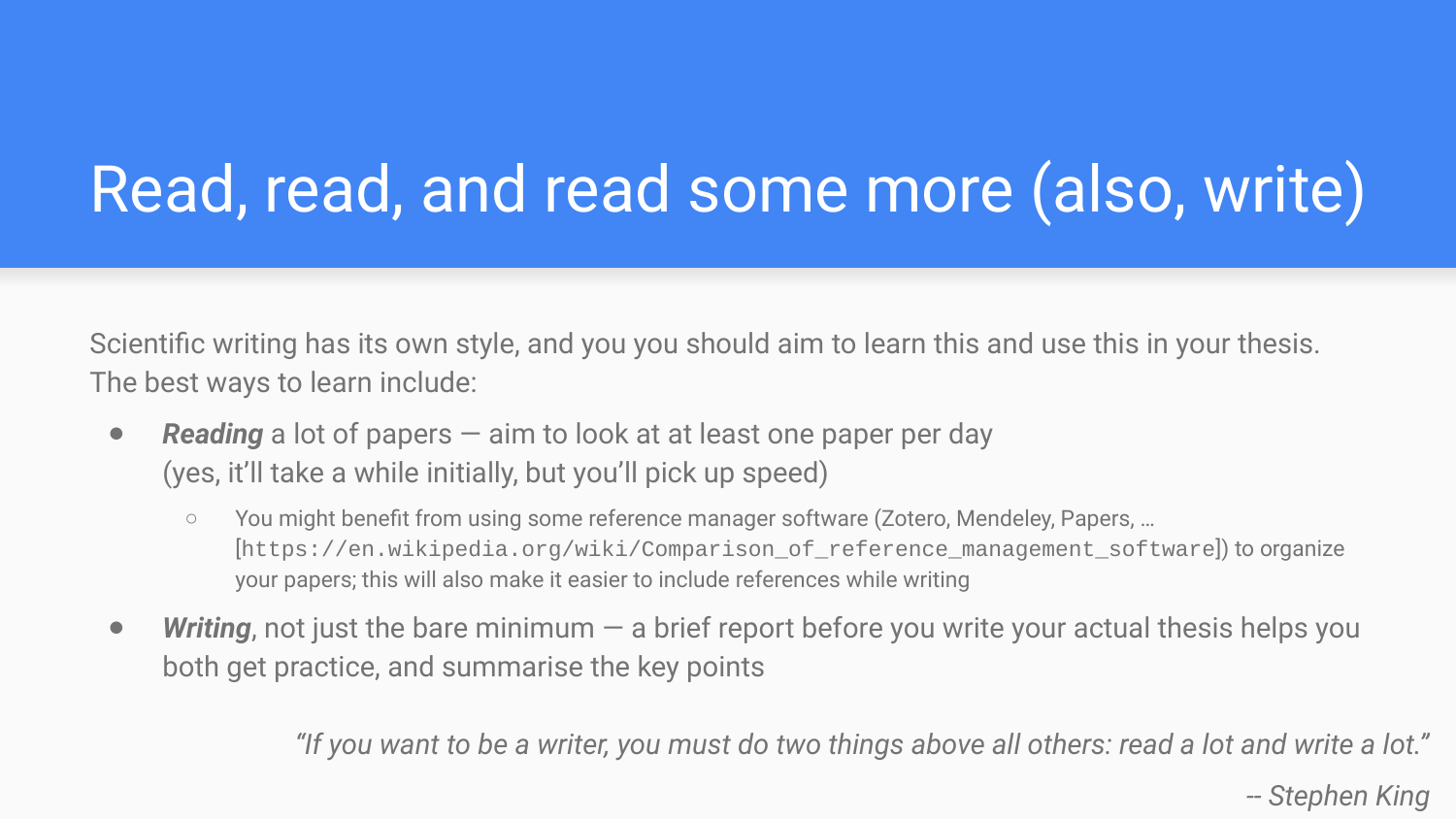

# Read, read, and read some more (also, write)
Scientific writing has its own style, and you you should aim to learn this and use this in your thesis. The best ways to learn include:
Reading a lot of papers — aim to look at at least one paper per day
(yes, it’ll take a while initially, but you’ll pick up speed)
You might benefit from using some reference manager software (Zotero, Mendeley, Papers, … [https://en.wikipedia.org/wiki/Comparison_of_reference_management_software]) to organize your papers; this will also make it easier to include references while writing
Writing, not just the bare minimum — a brief report before you write your actual thesis helps you both get practice, and summarise the key points
“If you want to be a writer, you must do two things above all others: read a lot and write a lot.”
-- Stephen King